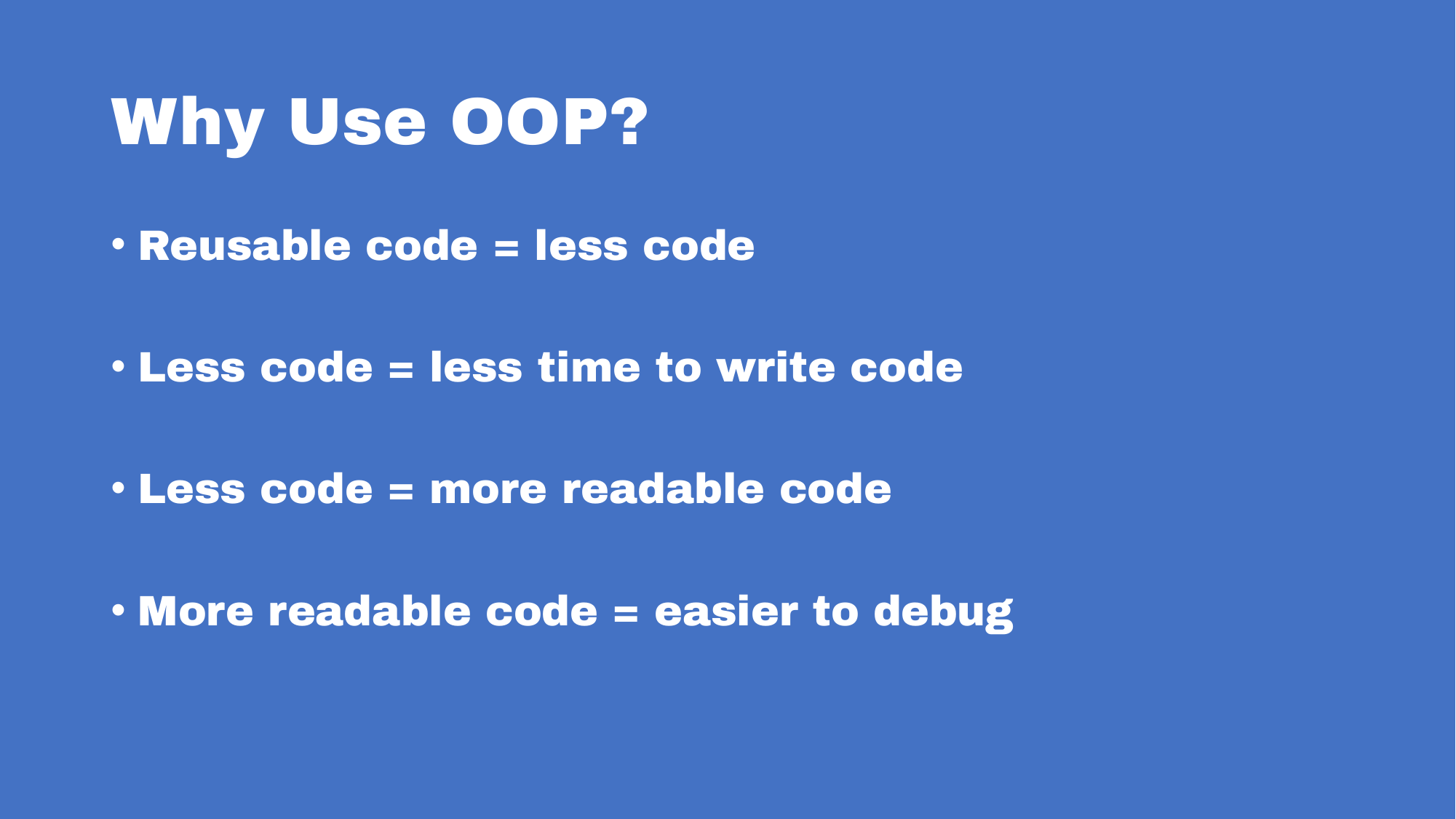

# Why Use OOP?
Reusable code = less code

Less code = less time to write code

Less code = more readable code

More readable code = easier to debug